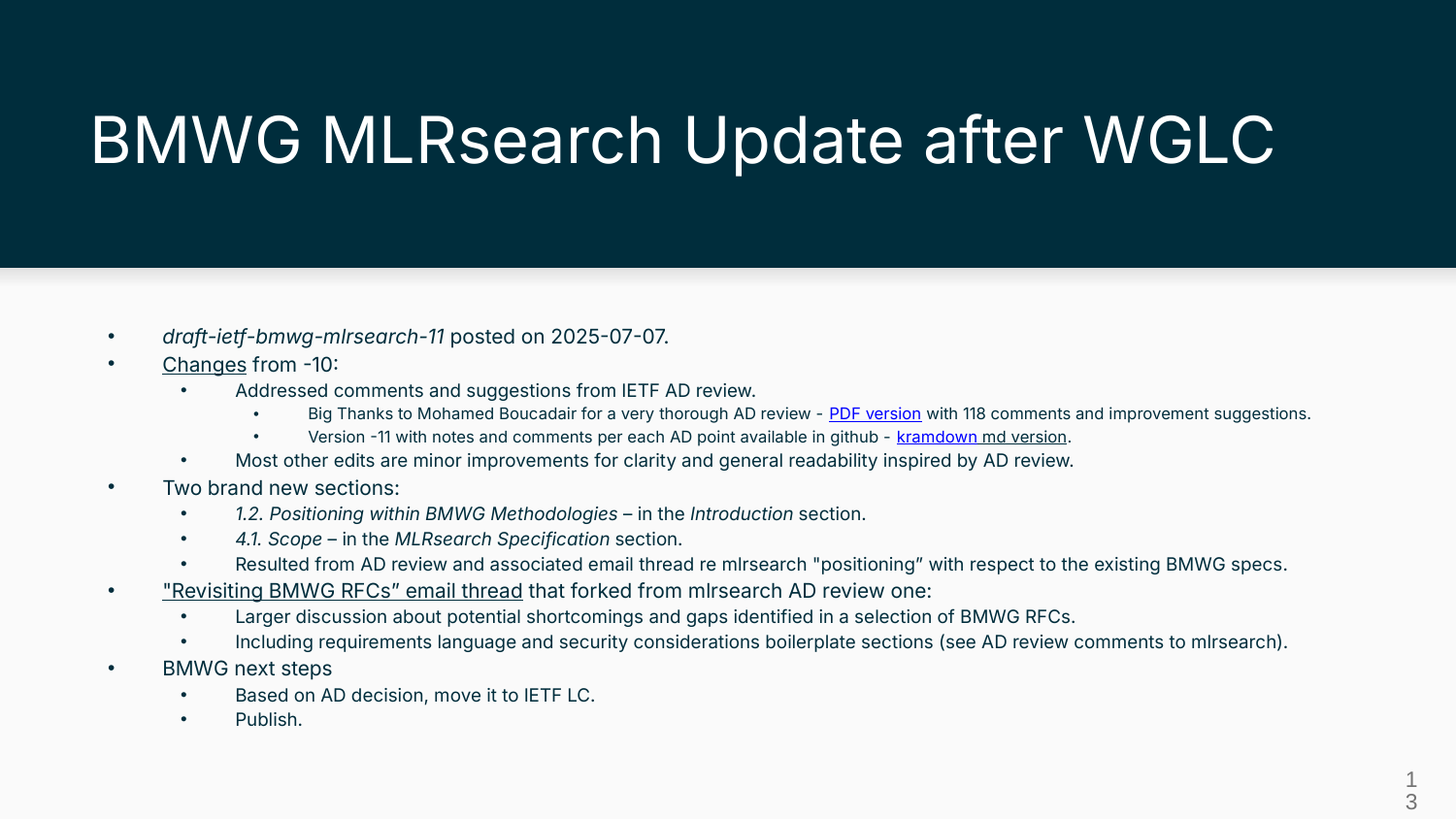

# BMWG MLRsearch Update after WGLC
draft-ietf-bmwg-mlrsearch-11 posted on 2025-07-07.
Changes from -10:
Addressed comments and suggestions from IETF AD review.
Big Thanks to Mohamed Boucadair for a very thorough AD review - PDF version with 118 comments and improvement suggestions.
Version -11 with notes and comments per each AD point available in github - kramdown md version.
Most other edits are minor improvements for clarity and general readability inspired by AD review.
Two brand new sections:
1.2. Positioning within BMWG Methodologies – in the Introduction section.
4.1. Scope – in the MLRsearch Specification section.
Resulted from AD review and associated email thread re mlrsearch "positioning” with respect to the existing BMWG specs.
"Revisiting BMWG RFCs” email thread that forked from mlrsearch AD review one:
Larger discussion about potential shortcomings and gaps identified in a selection of BMWG RFCs.
Including requirements language and security considerations boilerplate sections (see AD review comments to mlrsearch).
BMWG next steps
Based on AD decision, move it to IETF LC.
Publish.

13